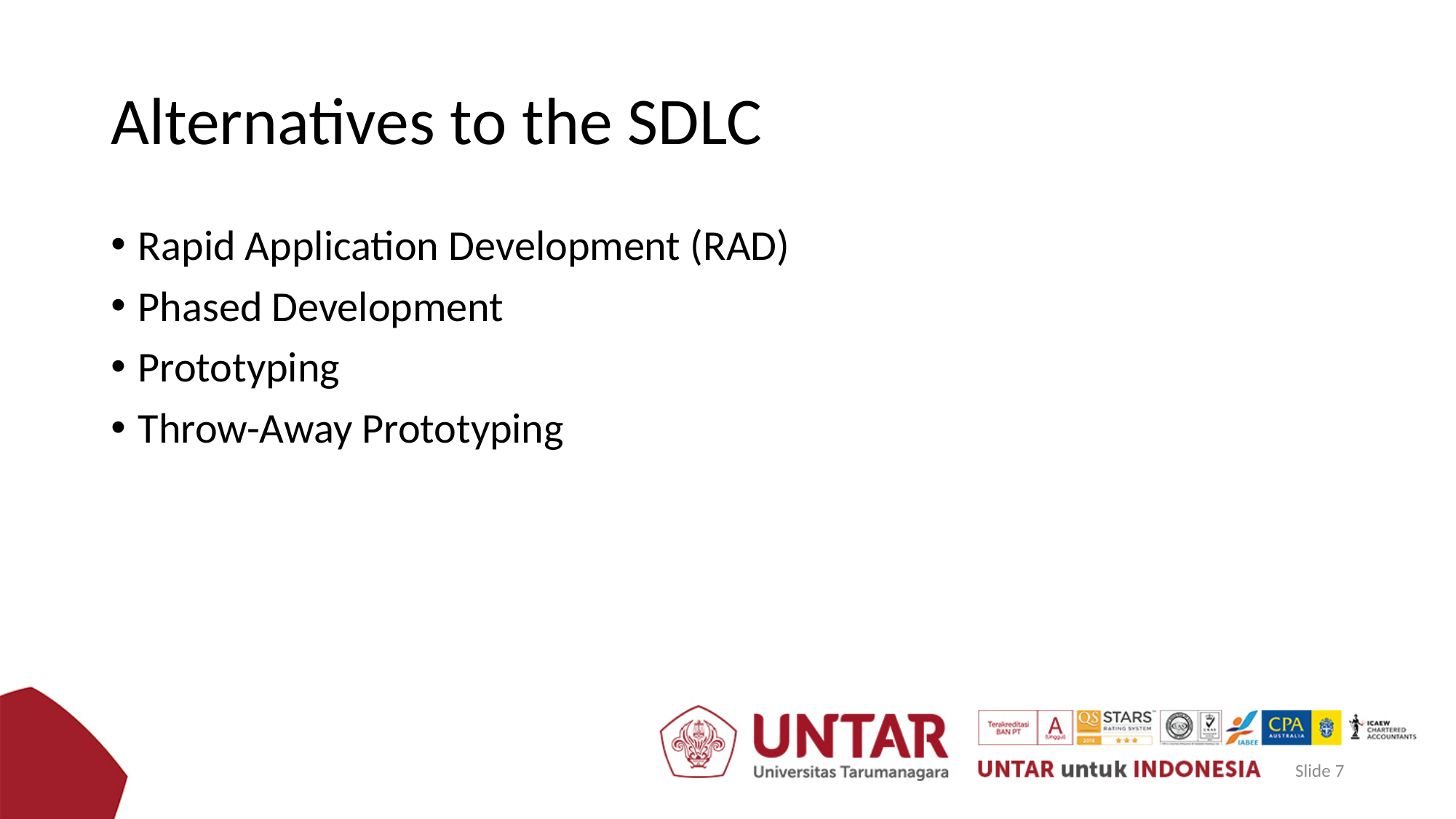

# Alternatives to the SDLC
Rapid Application Development (RAD)
Phased Development
Prototyping
Throw-Away Prototyping
Slide 7